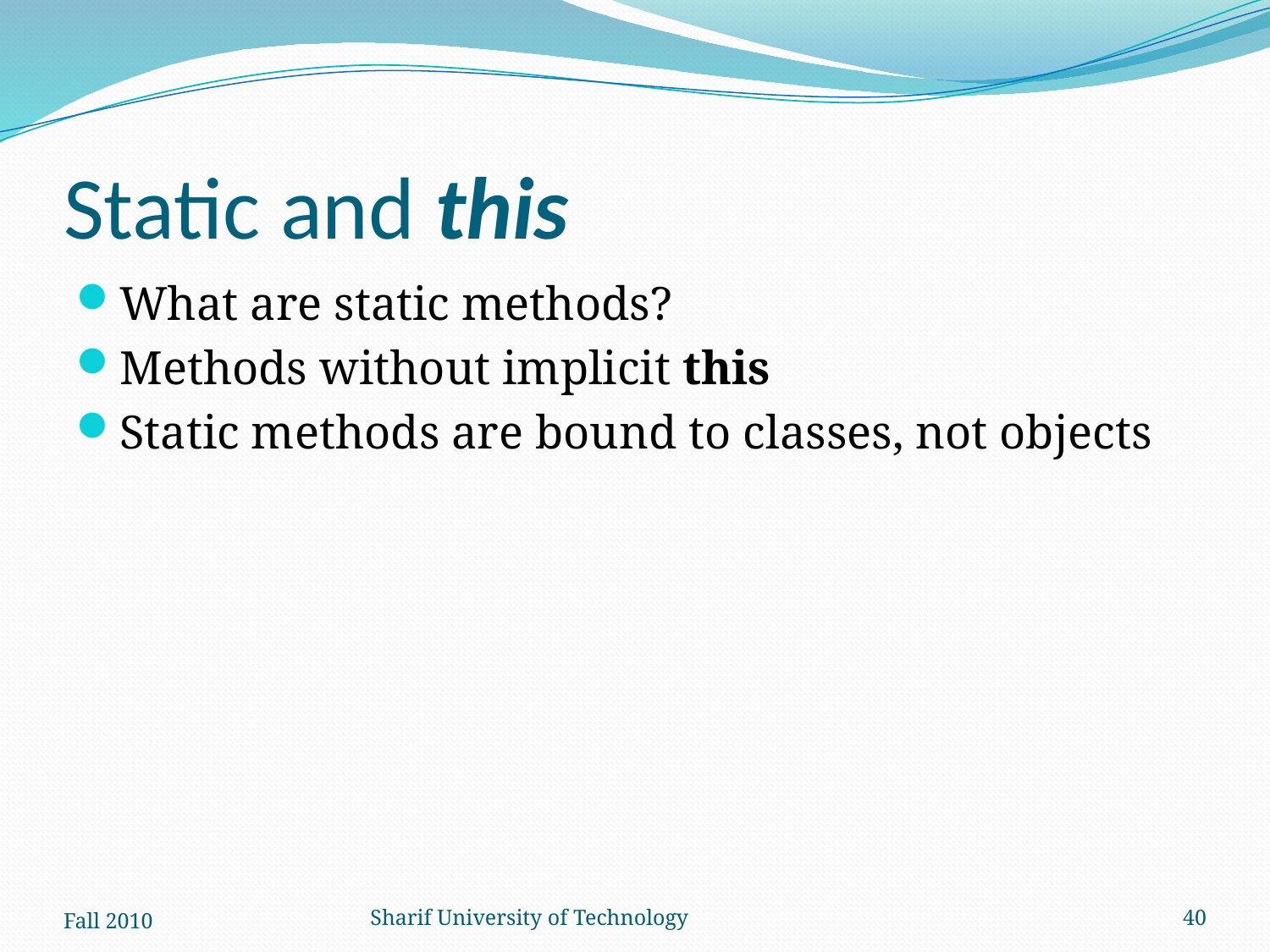

# Static and this
What are static methods?
Methods without implicit this
Static methods are bound to classes, not objects
Fall 2010
Sharif University of Technology
40